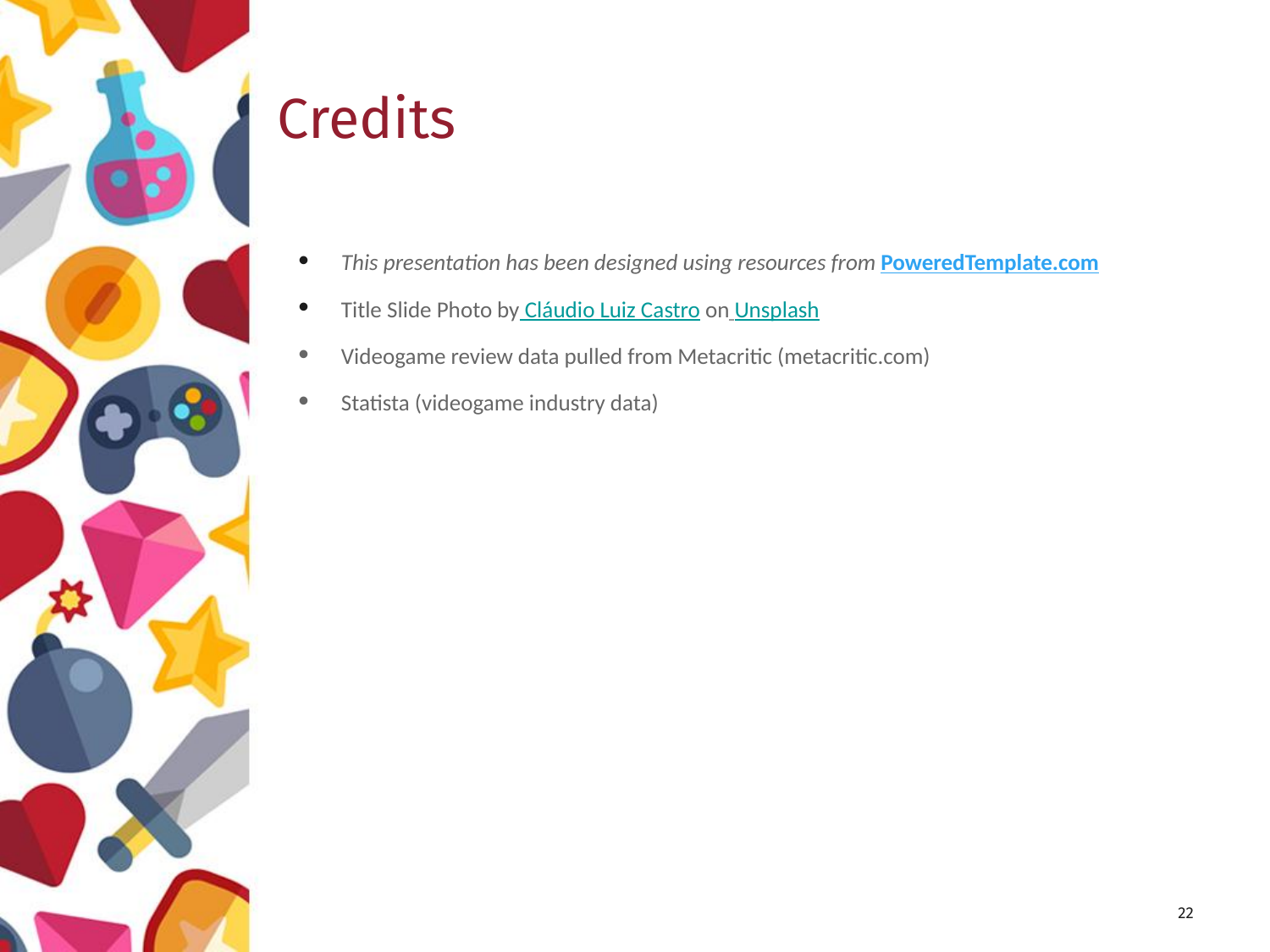

# Credits
This presentation has been designed using resources from PoweredTemplate.com
Title Slide Photo by Cláudio Luiz Castro on Unsplash
Videogame review data pulled from Metacritic (metacritic.com)
Statista (videogame industry data)

22